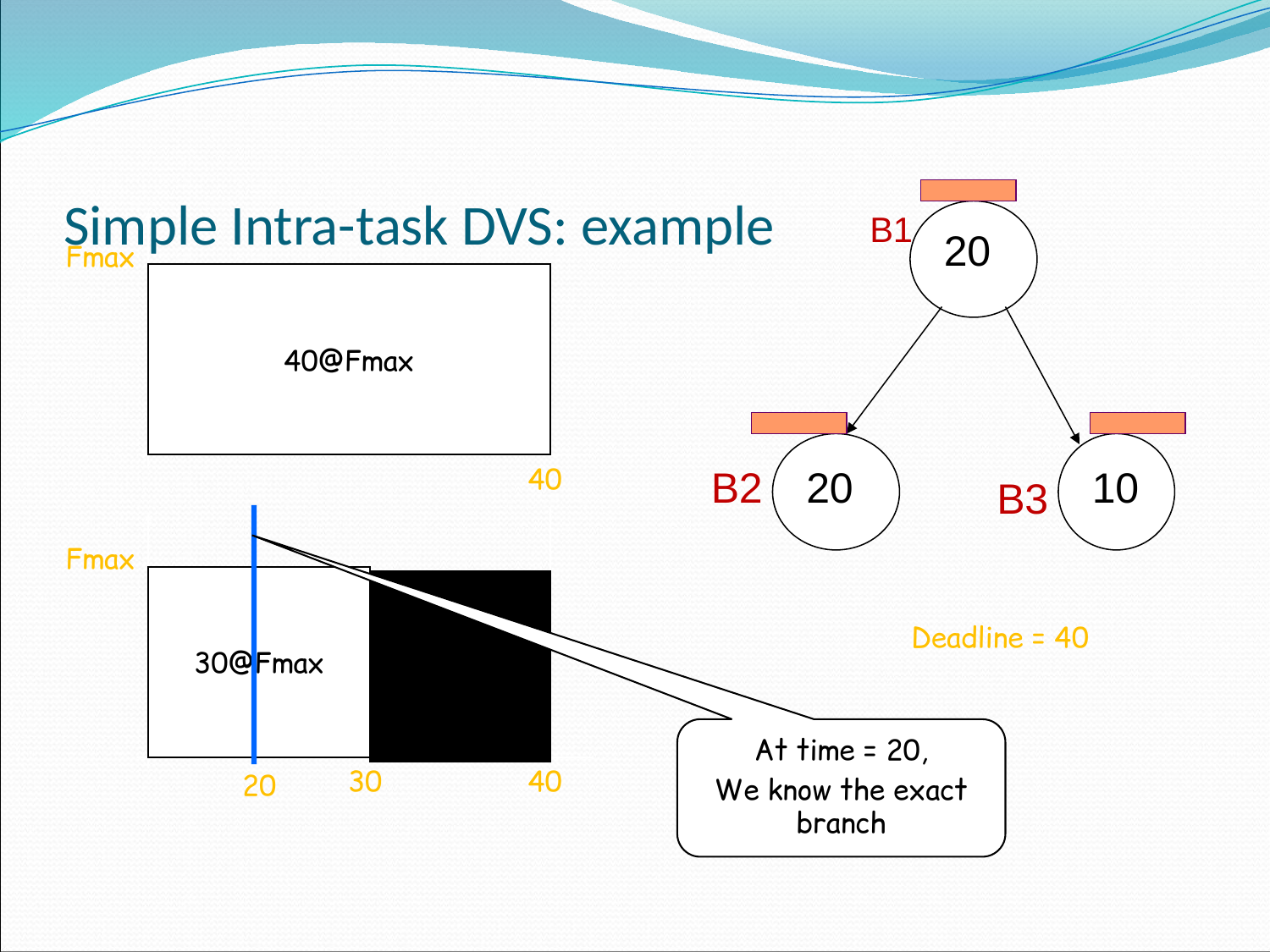

# Simple Intra-task DVS: example

20

B1

Fmax
40@Fmax

40
B2
20
10
B3

Fmax
30@Fmax

Deadline = 40
At time = 20,
We know the exact branch

30
40
20